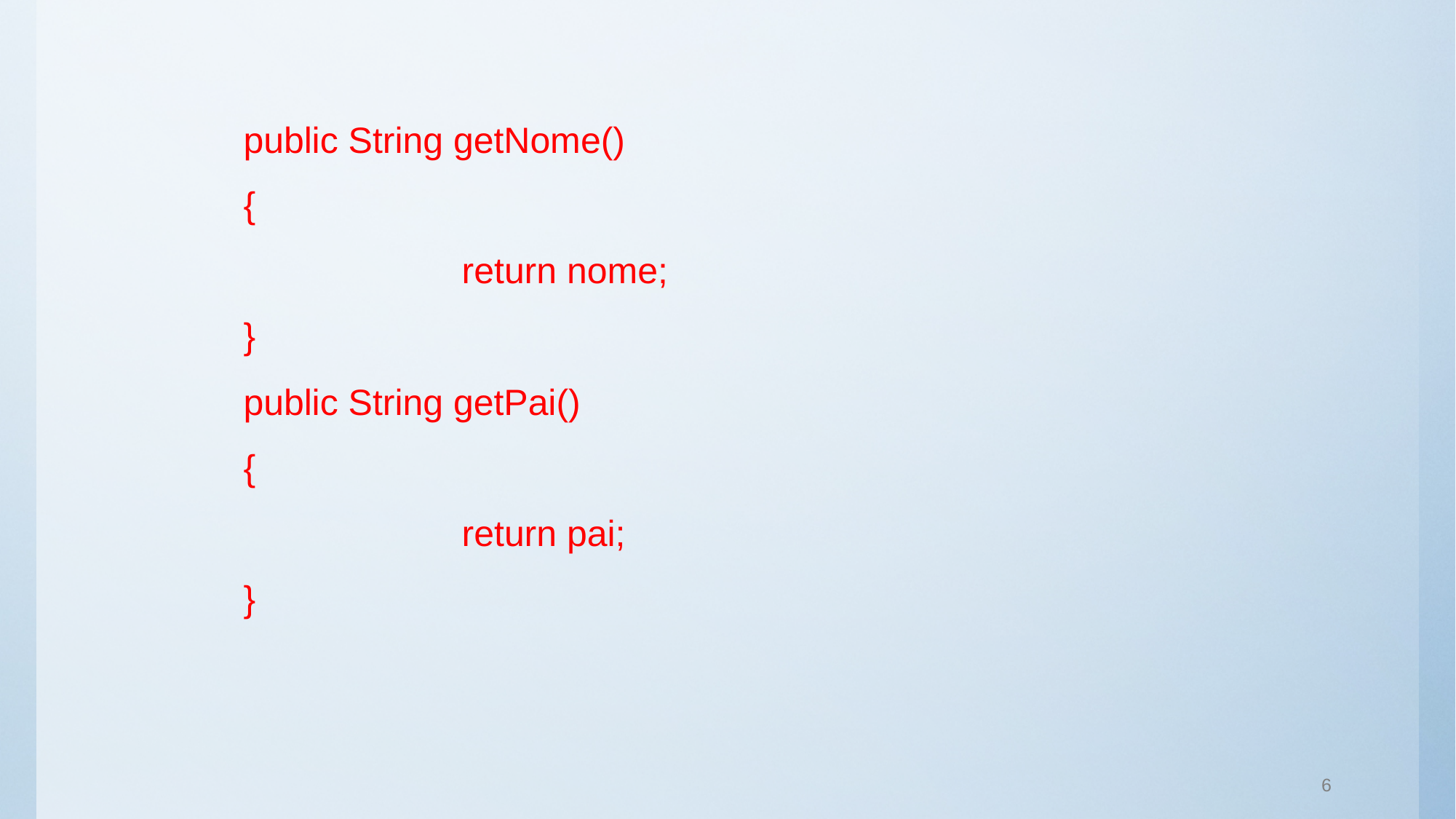

public String getNome()
{
		return nome;
}
public String getPai()
{
		return pai;
}
6